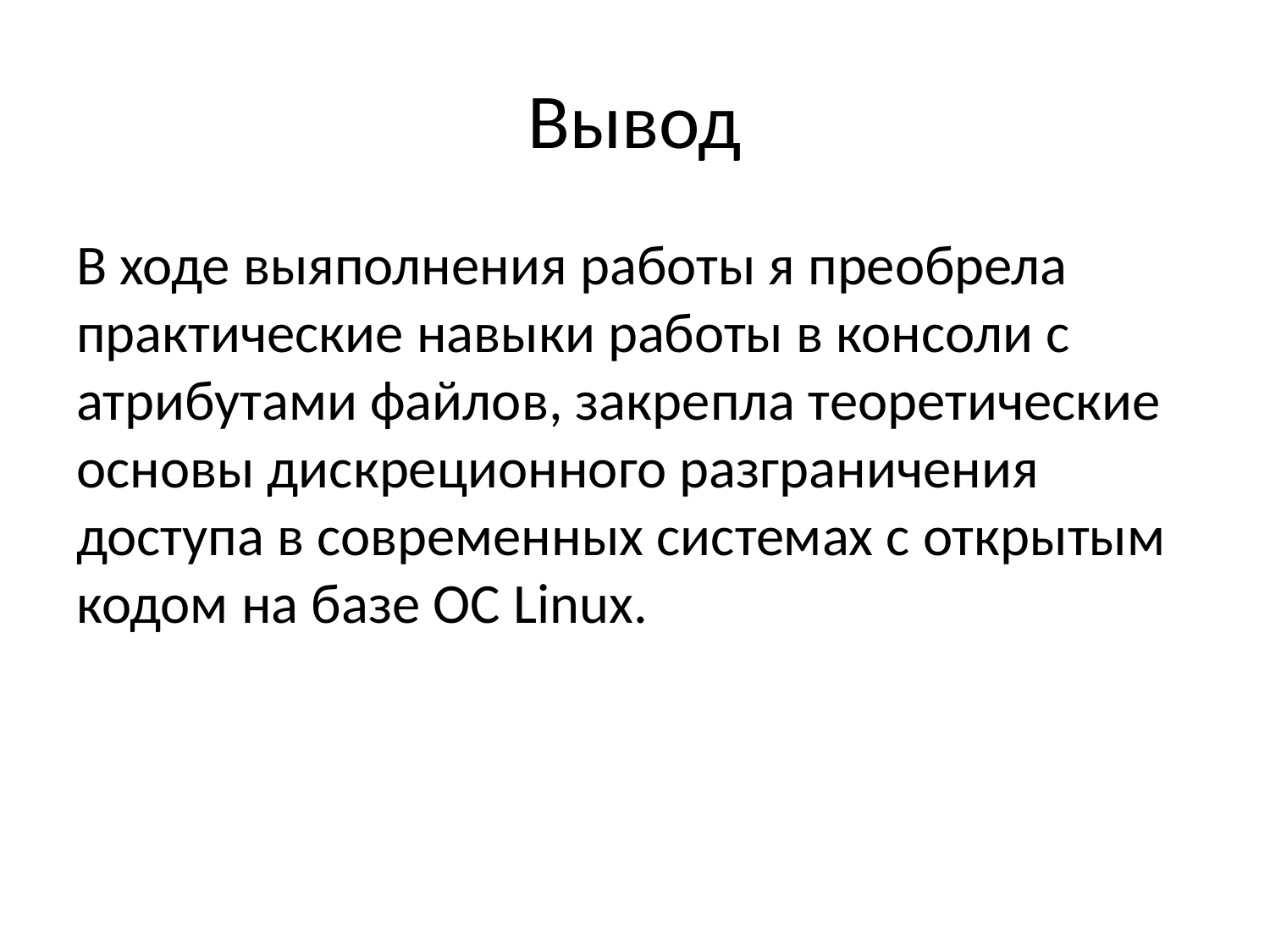

# Вывод
В ходе выяполнения работы я преобрела практические навыки работы в консоли с атрибутами файлов, закрепла теоретические основы дискреционного разграничения доступа в современных системах с открытым кодом на базе OC Linux.